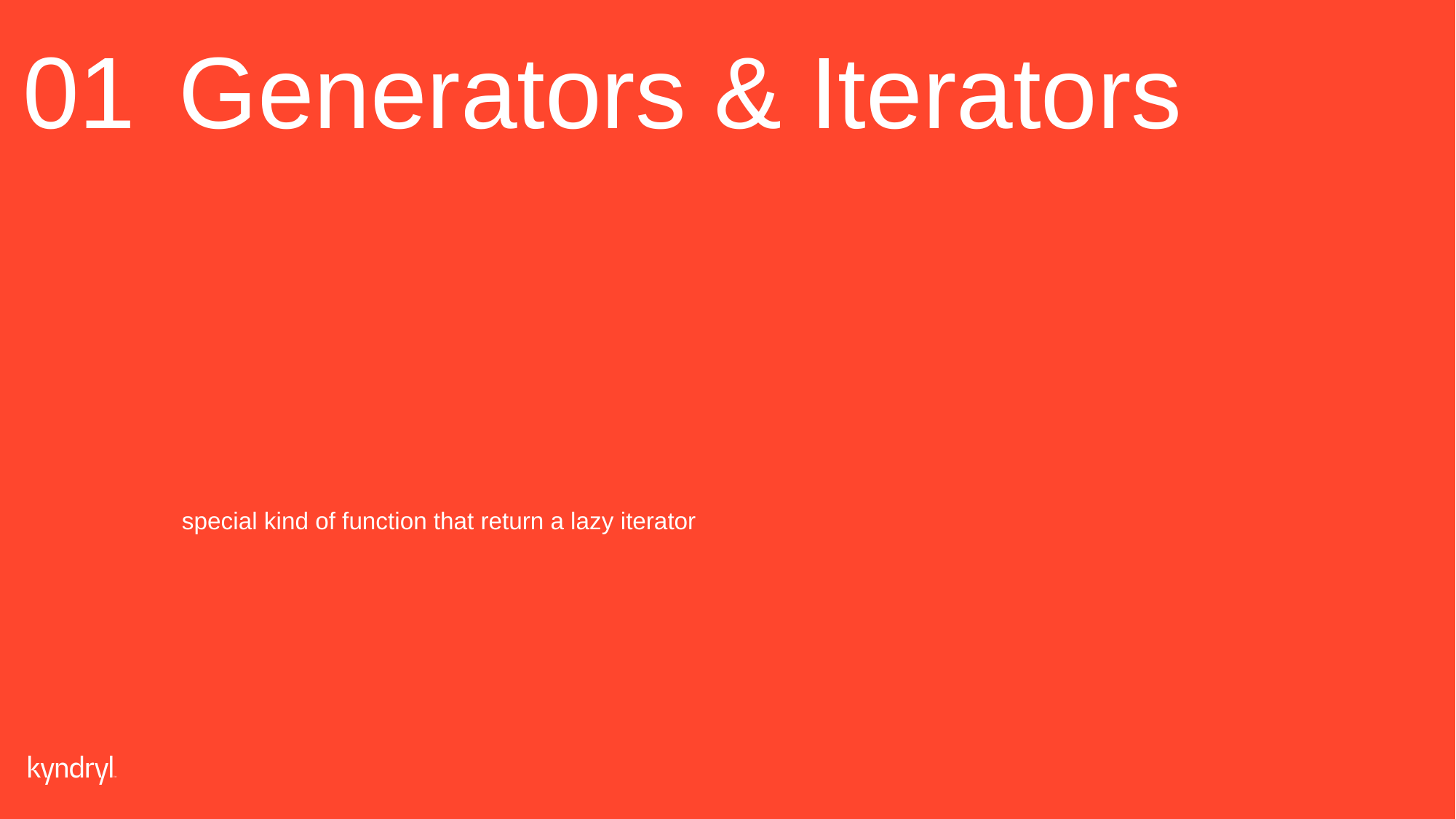

01
Generators & Iterators
special kind of function that return a lazy iterator